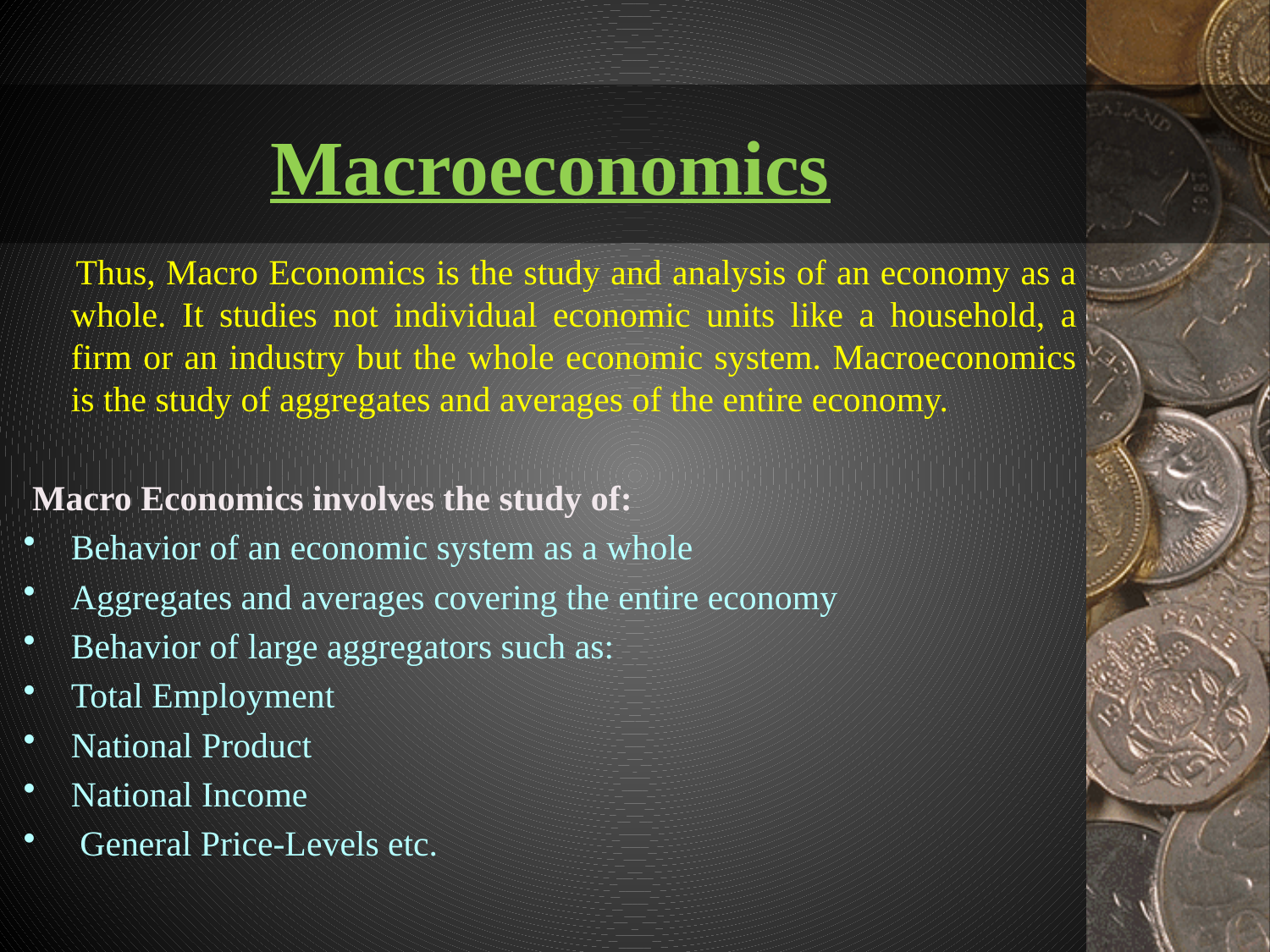

# Macroeconomics
     Thus, Macro Economics is the study and analysis of an economy as a whole. It studies not individual economic units like a household, a firm or an industry but the whole economic system. Macroeconomics is the study of aggregates and averages of the entire economy.

 Macro Economics involves the study of:
Behavior of an economic system as a whole
Aggregates and averages covering the entire economy
Behavior of large aggregators such as:
Total Employment
National Product
National Income
 General Price-Levels etc.